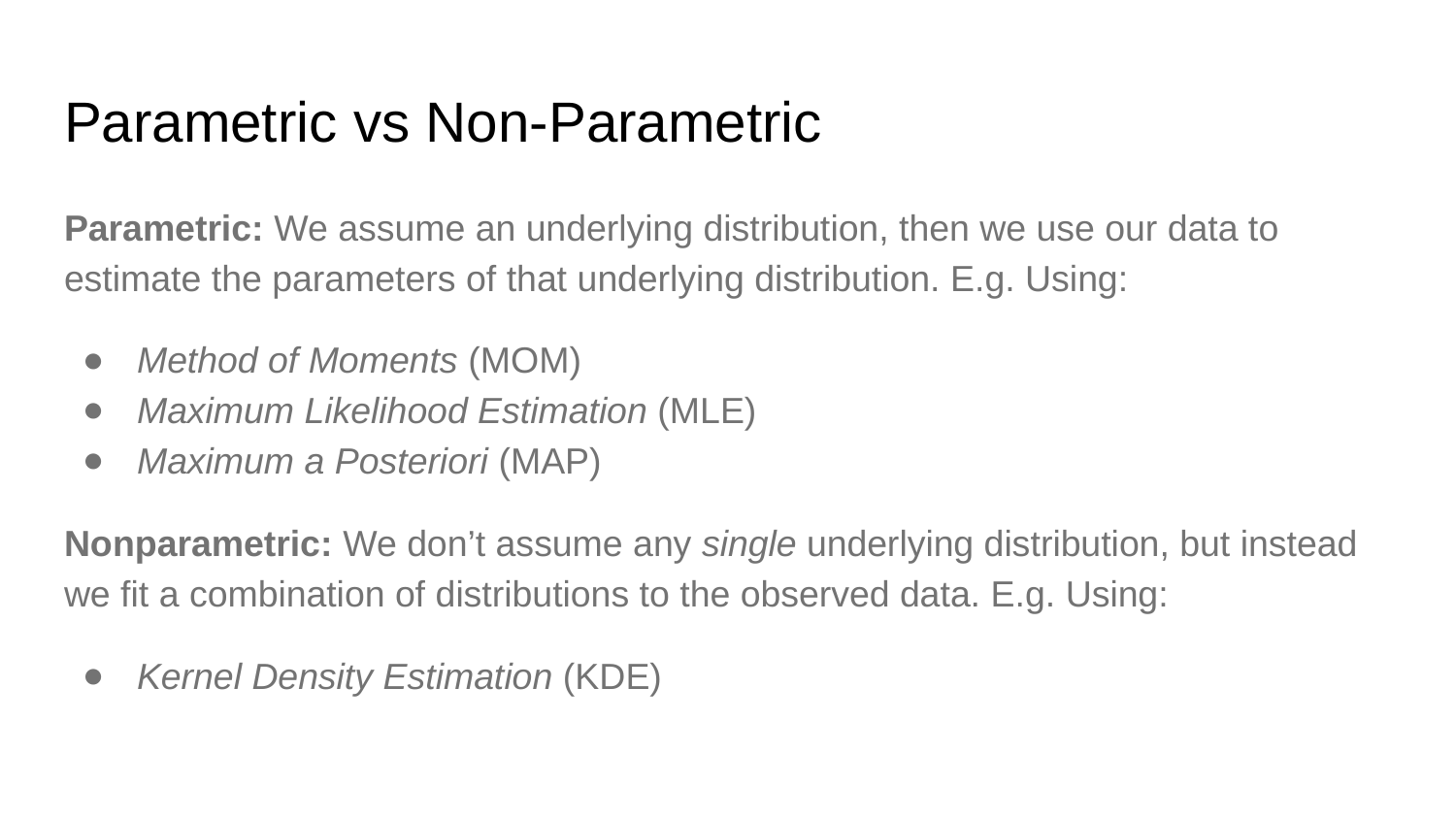

# Parametric vs Non-Parametric
Parametric: We assume an underlying distribution, then we use our data to estimate the parameters of that underlying distribution. E.g. Using:
Method of Moments (MOM)
Maximum Likelihood Estimation (MLE)
Maximum a Posteriori (MAP)
Nonparametric: We don’t assume any single underlying distribution, but instead we fit a combination of distributions to the observed data. E.g. Using:
Kernel Density Estimation (KDE)